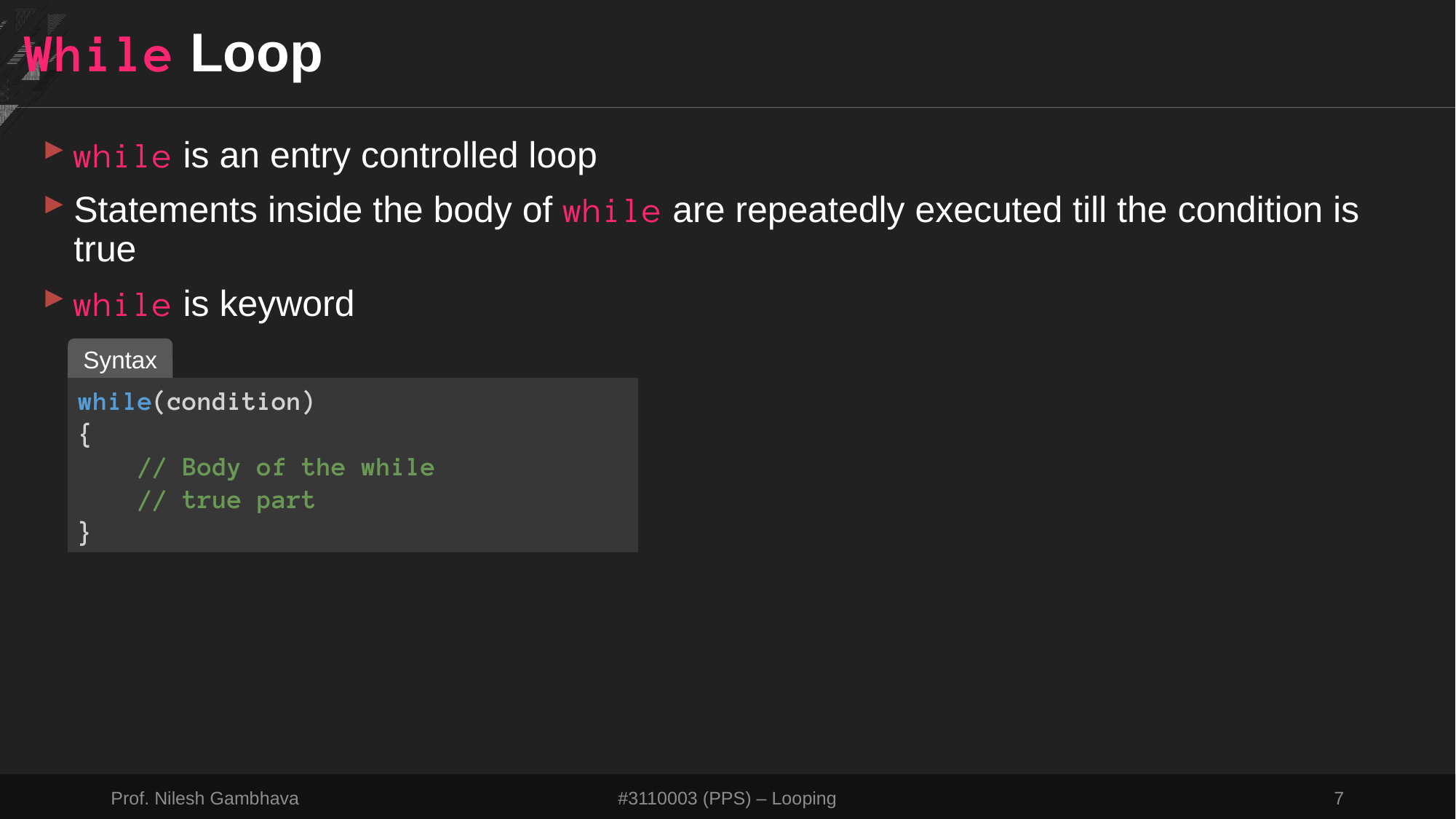

# While Loop
while is an entry controlled loop
Statements inside the body of while are repeatedly executed till the condition is true
while is keyword

Syntax
while(condition)
{
    // Body of the while
    // true part
}